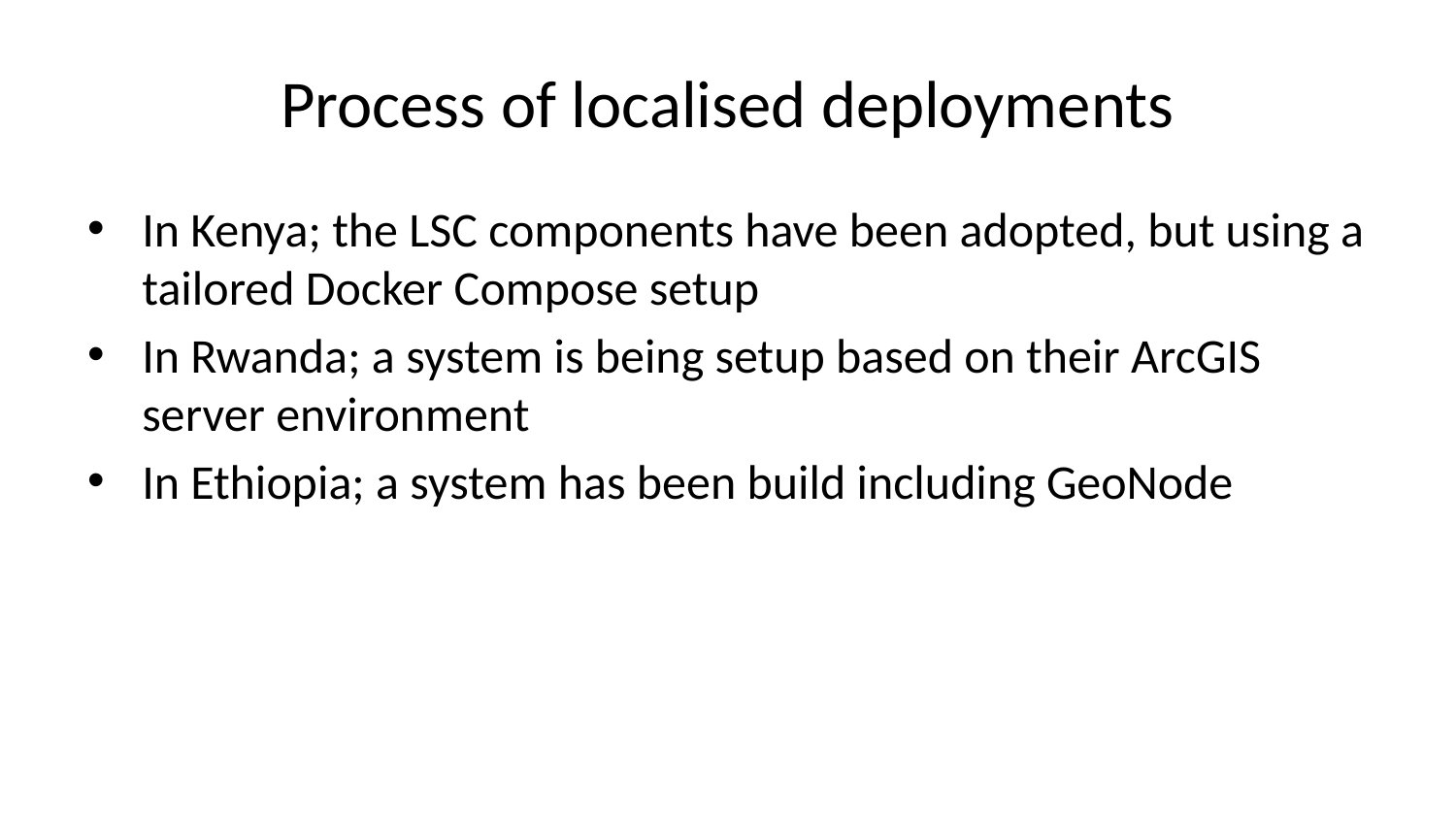

# Process of localised deployments
In Kenya; the LSC components have been adopted, but using a tailored Docker Compose setup
In Rwanda; a system is being setup based on their ArcGIS server environment
In Ethiopia; a system has been build including GeoNode